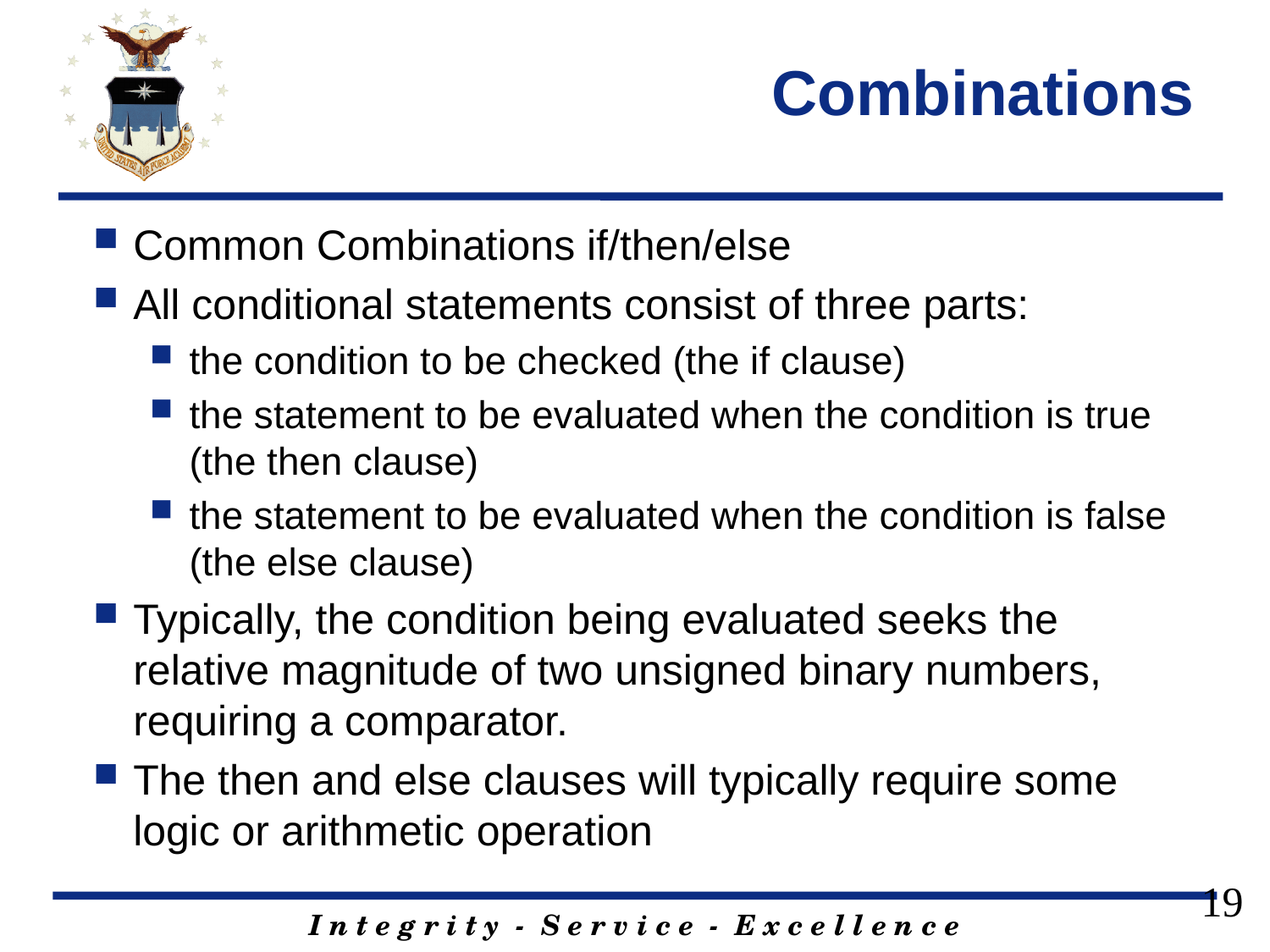

# Combinations
Common Combinations if/then/else
All conditional statements consist of three parts:
the condition to be checked (the if clause)
the statement to be evaluated when the condition is true (the then clause)
the statement to be evaluated when the condition is false (the else clause)
Typically, the condition being evaluated seeks the relative magnitude of two unsigned binary numbers, requiring a comparator.
The then and else clauses will typically require some logic or arithmetic operation

19